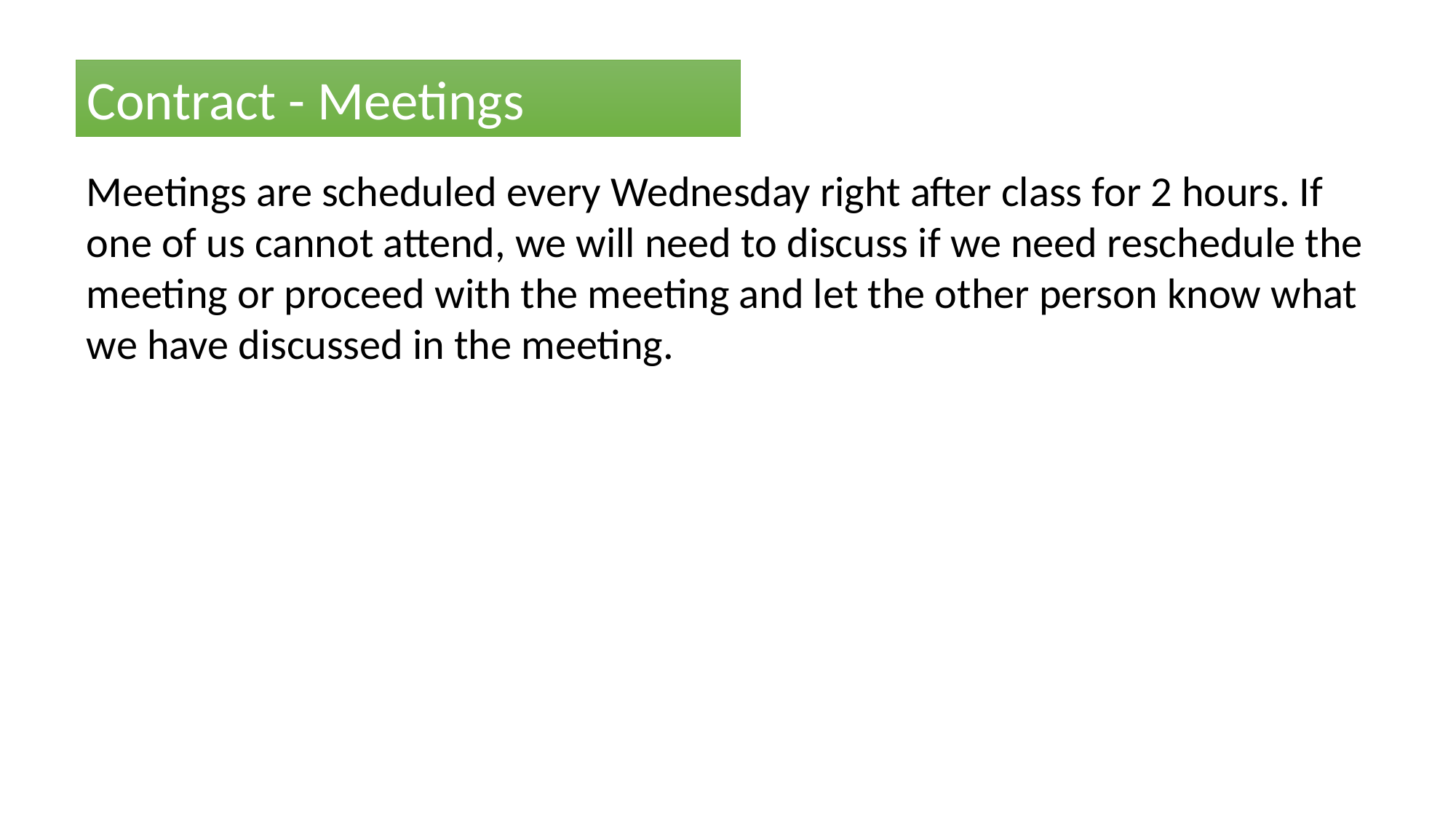

Contract - Meetings
Meetings are scheduled every Wednesday right after class for 2 hours. If one of us cannot attend, we will need to discuss if we need reschedule the meeting or proceed with the meeting and let the other person know what we have discussed in the meeting.